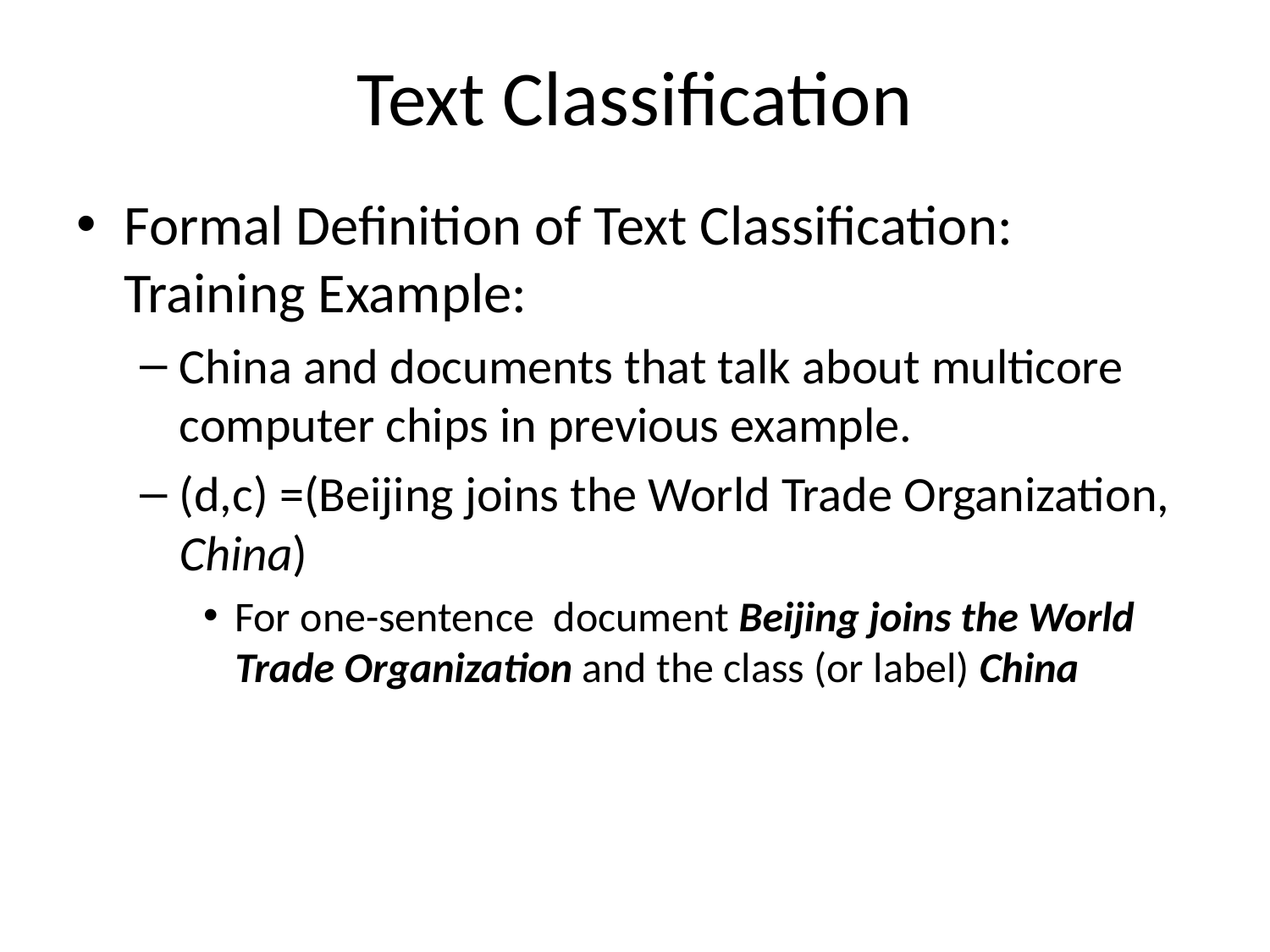

# Text Classification
Formal Definition of Text Classification: Training Example:
China and documents that talk about multicore computer chips in previous example.
(d,c) =(Beijing joins the World Trade Organization, China)
For one-sentence  document Beijing joins the World Trade Organization and the class (or label) China